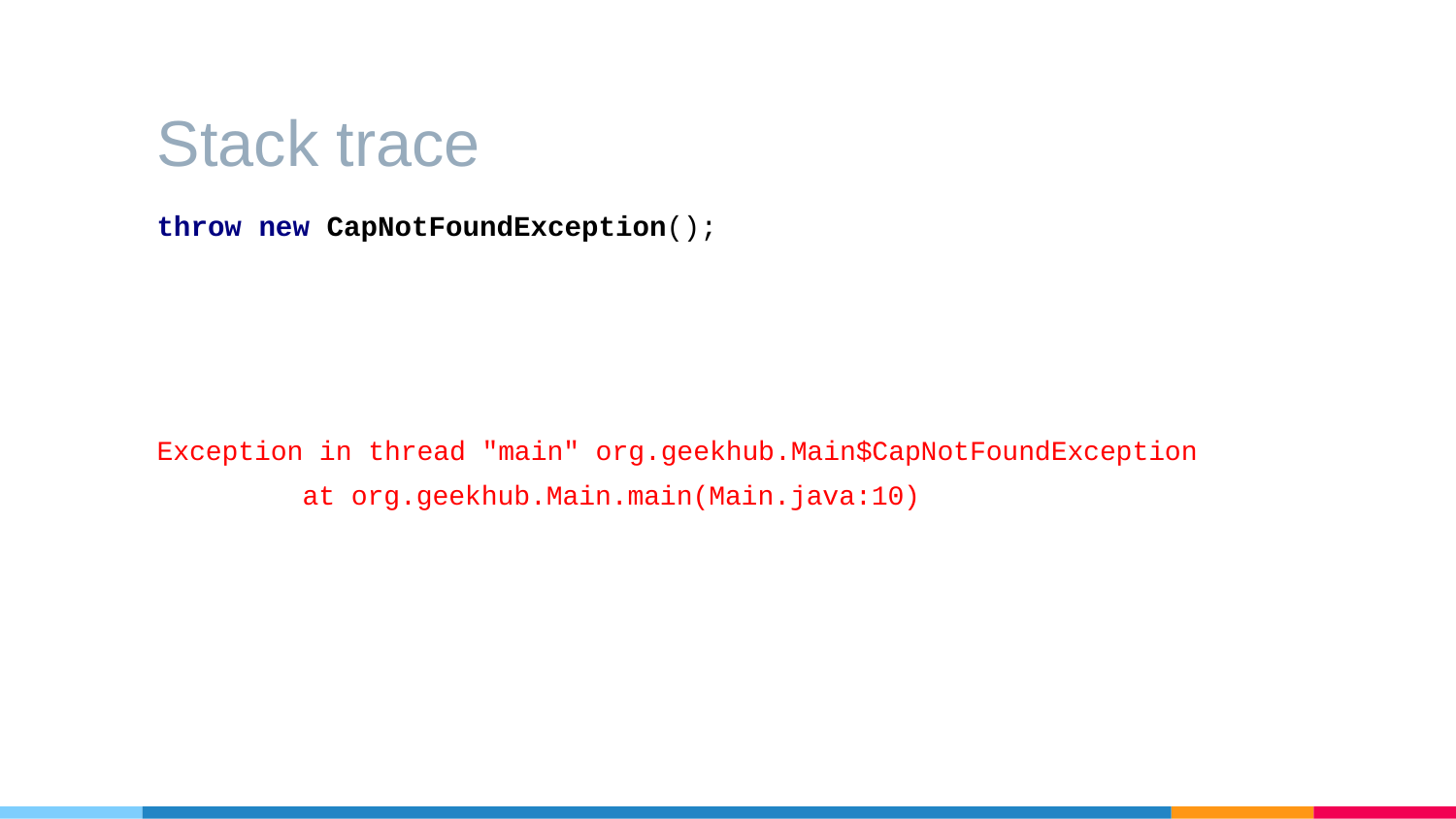

# Stack trace
throw new CapNotFoundException();

Exception in thread "main" org.geekhub.Main$CapNotFoundException
	at org.geekhub.Main.main(Main.java:10)